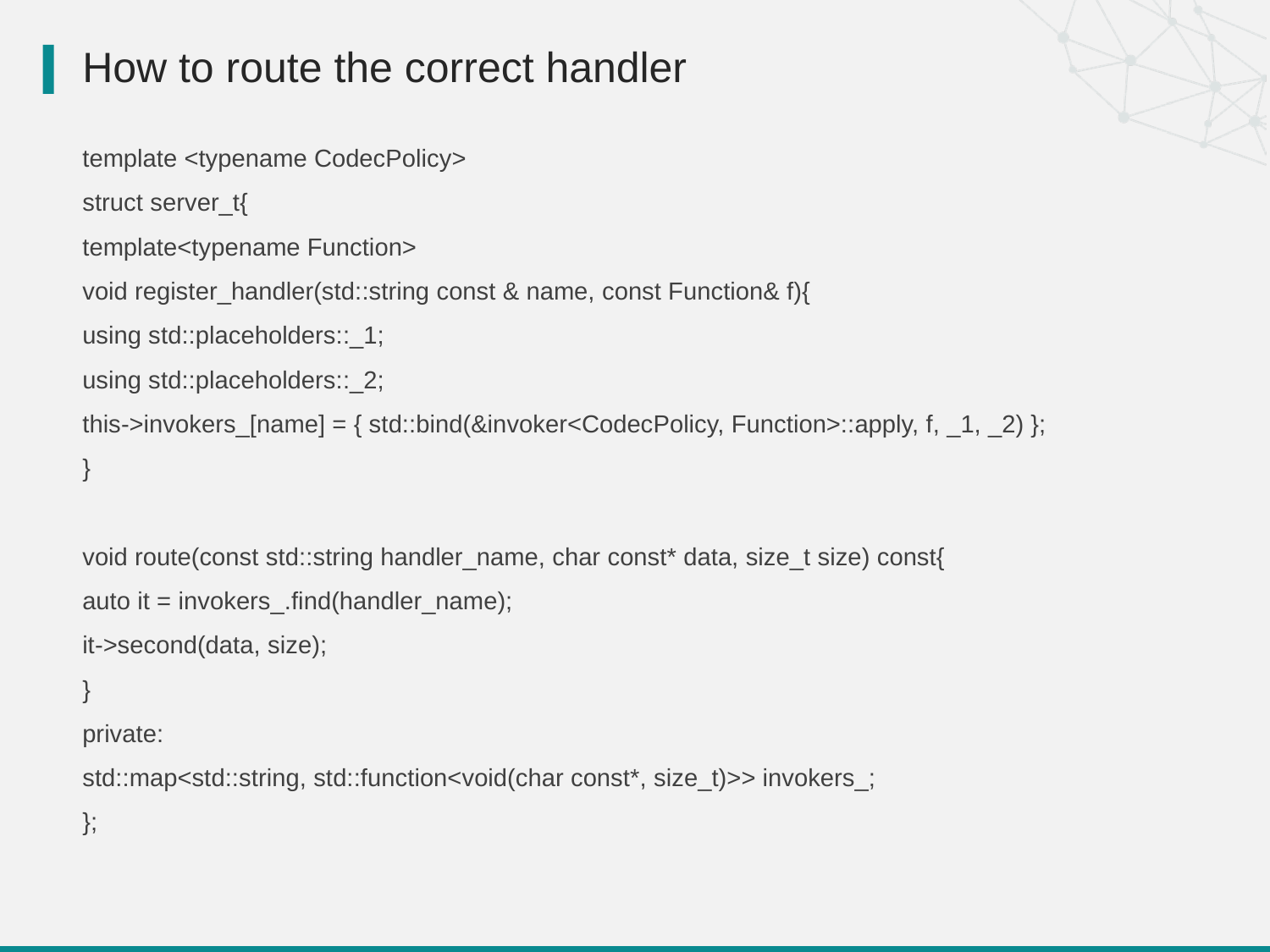

# How to route the correct handler
template <typename CodecPolicy>
struct server_t{
template<typename Function>
void register_handler(std::string const & name, const Function& f){
using std::placeholders::_1;
using std::placeholders::_2;
this->invokers_[name] = { std::bind(&invoker<CodecPolicy, Function>::apply, f, _1, _2) };
}

void route(const std::string handler_name, char const* data, size_t size) const{
auto it = invokers_.find(handler_name);
it->second(data, size);
}
private:
std::map<std::string, std::function<void(char const*, size_t)>> invokers_;
};